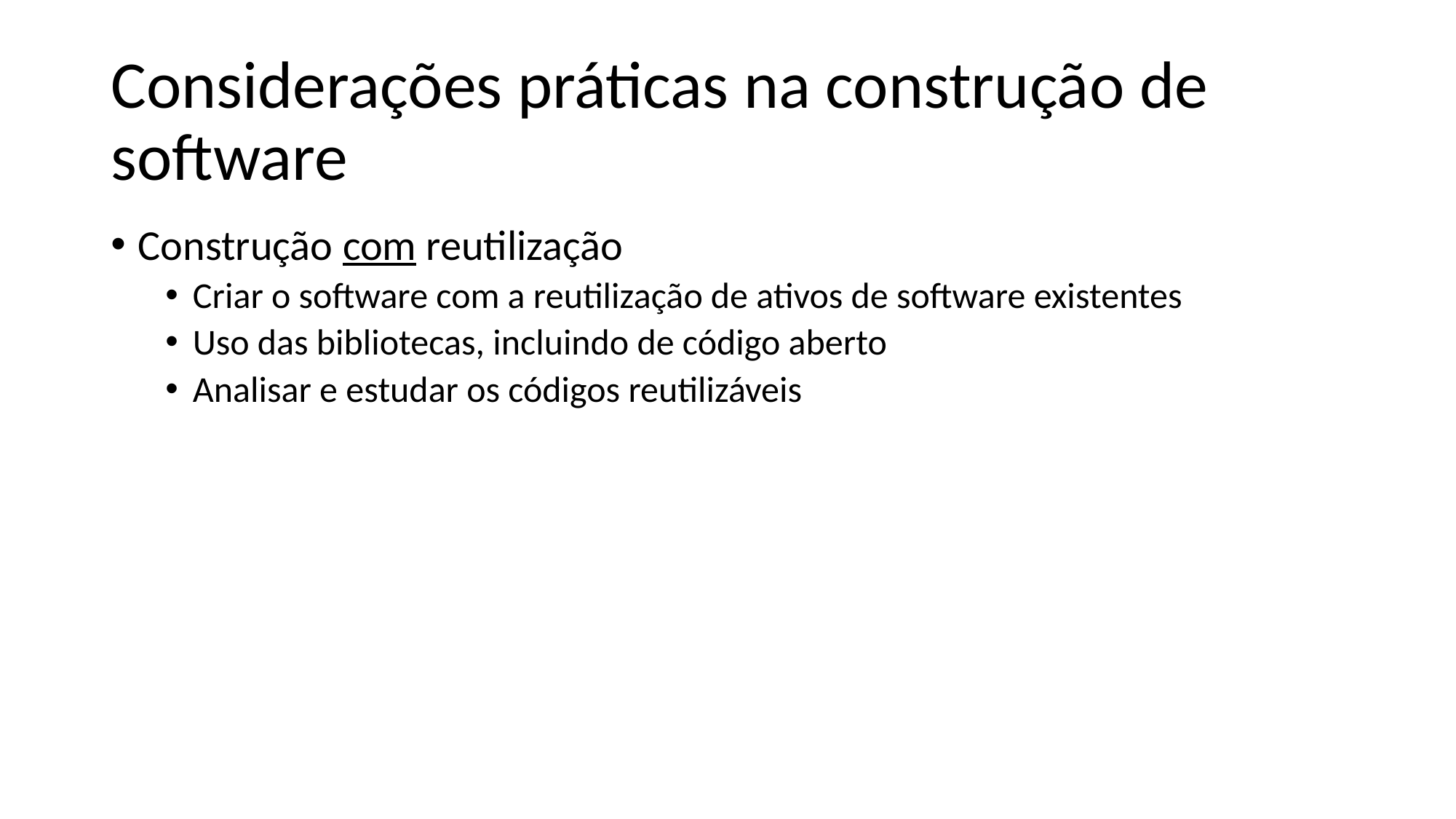

# Considerações práticas na construção de software
Construção com reutilização
Criar o software com a reutilização de ativos de software existentes
Uso das bibliotecas, incluindo de código aberto
Analisar e estudar os códigos reutilizáveis